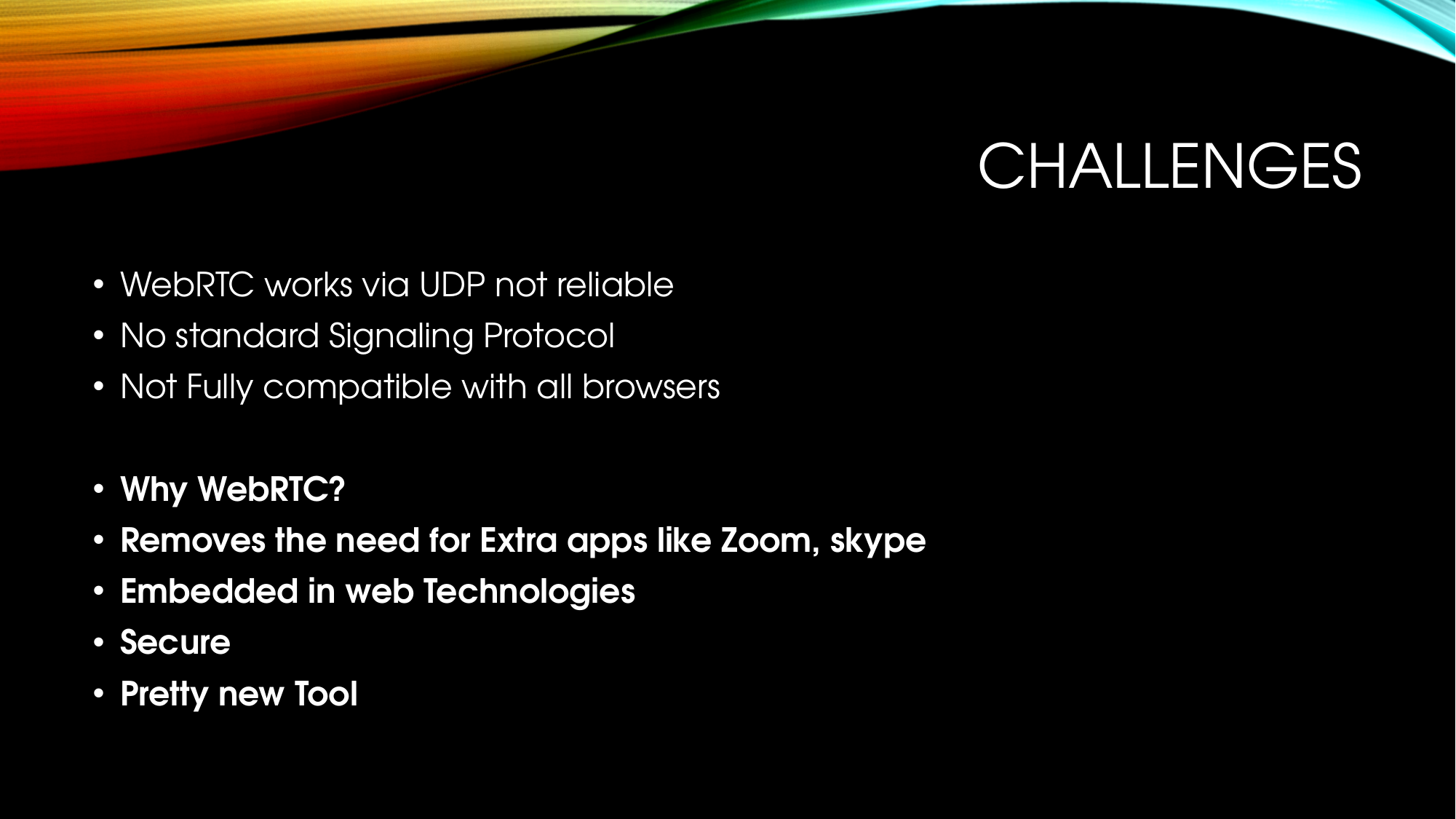

# Challenges
WebRTC works via UDP not reliable
No standard Signaling Protocol
Not Fully compatible with all browsers

Why WebRTC?
Removes the need for Extra apps like Zoom, skype
Embedded in web Technologies
Secure
Pretty new Tool